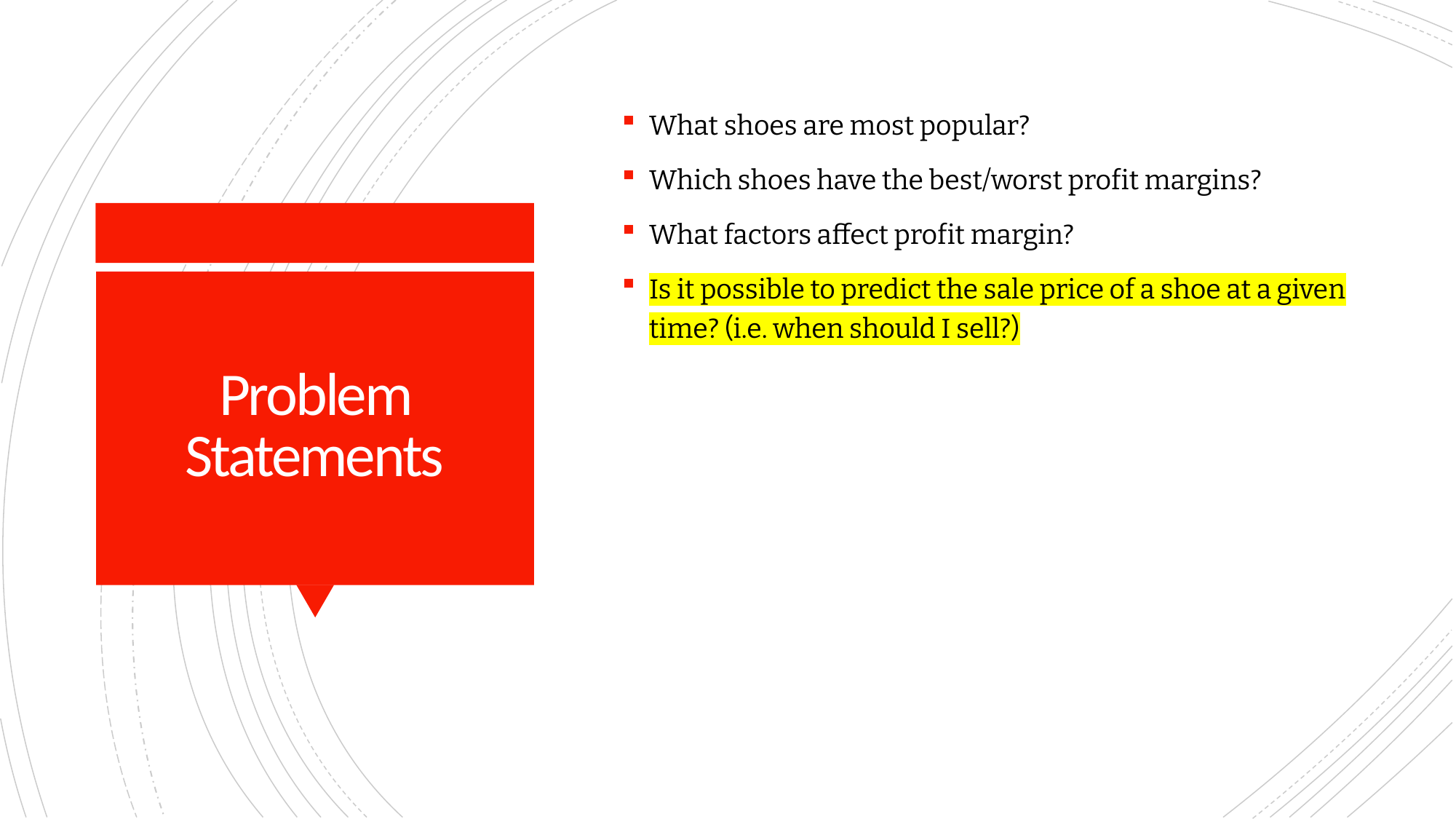

What shoes are most popular?
Which shoes have the best/worst profit margins?
What factors affect profit margin?
Is it possible to predict the sale price of a shoe at a given time? (i.e. when should I sell?)
# Problem Statements